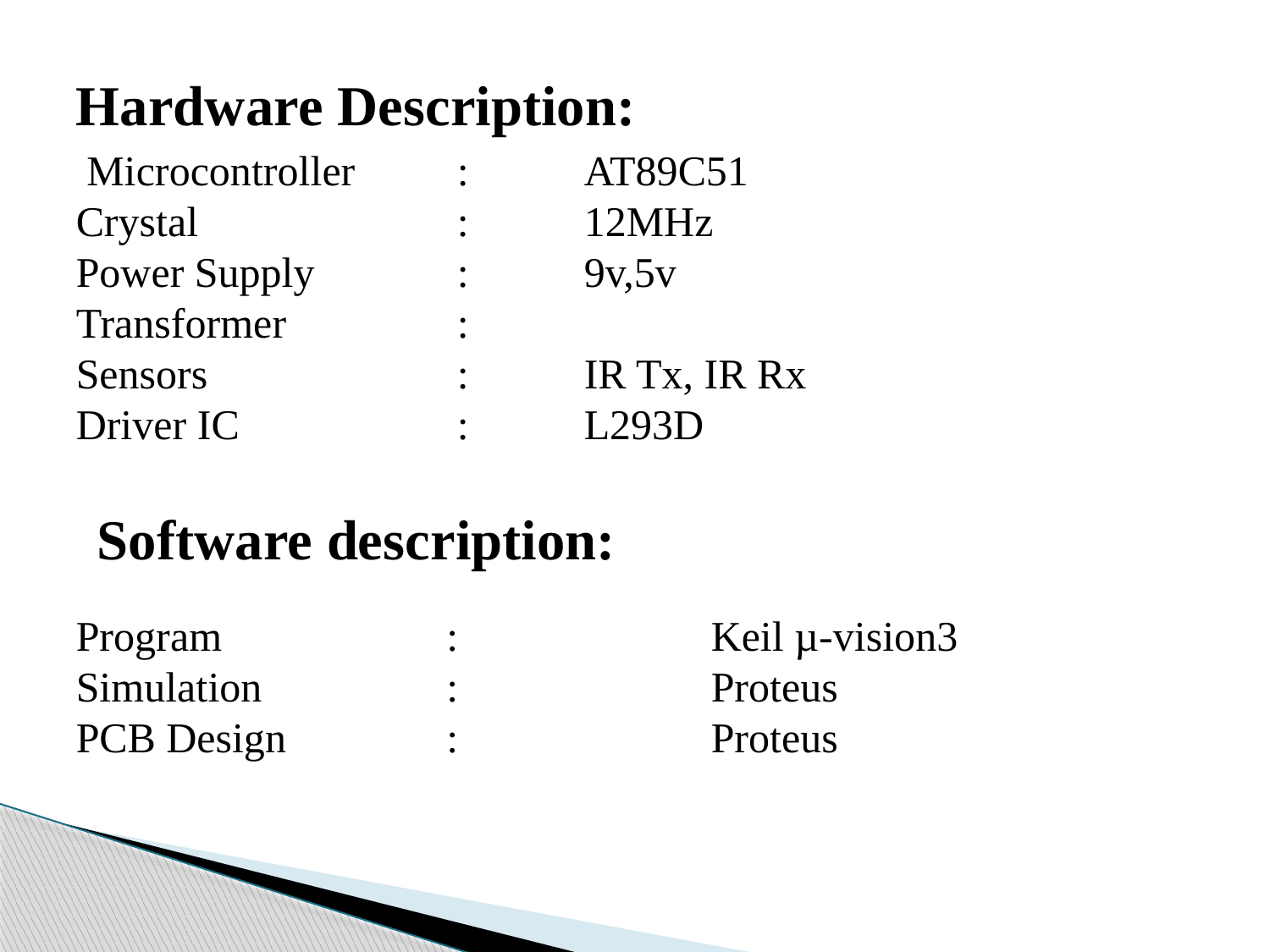

Hardware Description:
 Microcontroller	:   	AT89C51
Crystal			:	12MHz
Power Supply		:	9v,5v
Transformer 		:
Sensors		:      	IR Tx, IR Rx
Driver IC		: 	L293D

Software description:
Program	           :		Keil µ-vision3
Simulation	           :		Proteus
PCB Design	           :		Proteus